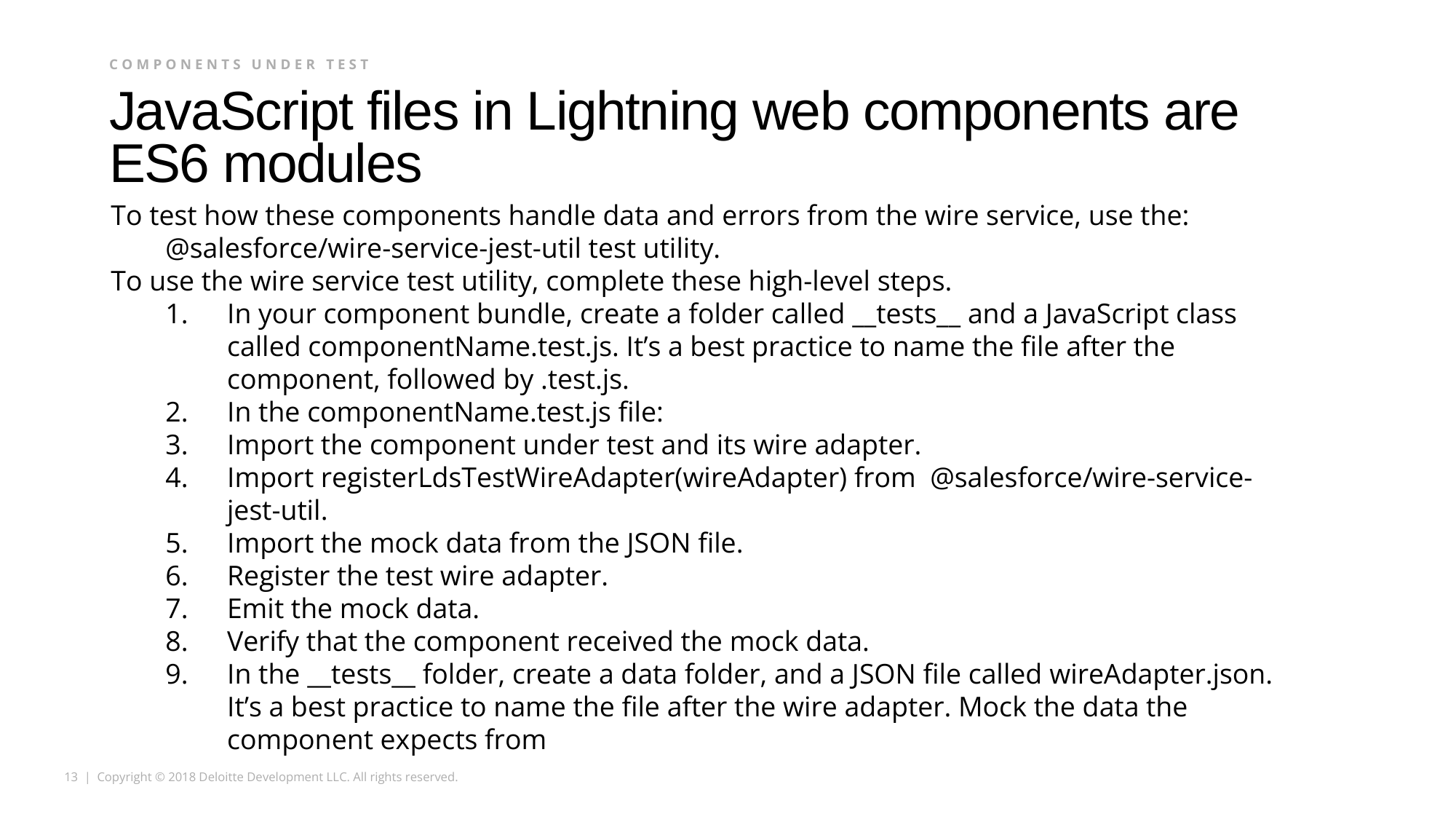

Components under test
# JavaScript files in Lightning web components are ES6 modules
To test how these components handle data and errors from the wire service, use the:
@salesforce/wire-service-jest-util test utility.
To use the wire service test utility, complete these high-level steps.
In your component bundle, create a folder called __tests__ and a JavaScript class called componentName.test.js. It’s a best practice to name the file after the component, followed by .test.js.
In the componentName.test.js file:
Import the component under test and its wire adapter.
Import registerLdsTestWireAdapter(wireAdapter) from  @salesforce/wire-service-jest-util.
Import the mock data from the JSON file.
Register the test wire adapter.
Emit the mock data.
Verify that the component received the mock data.
In the __tests__ folder, create a data folder, and a JSON file called wireAdapter.json. It’s a best practice to name the file after the wire adapter. Mock the data the component expects from